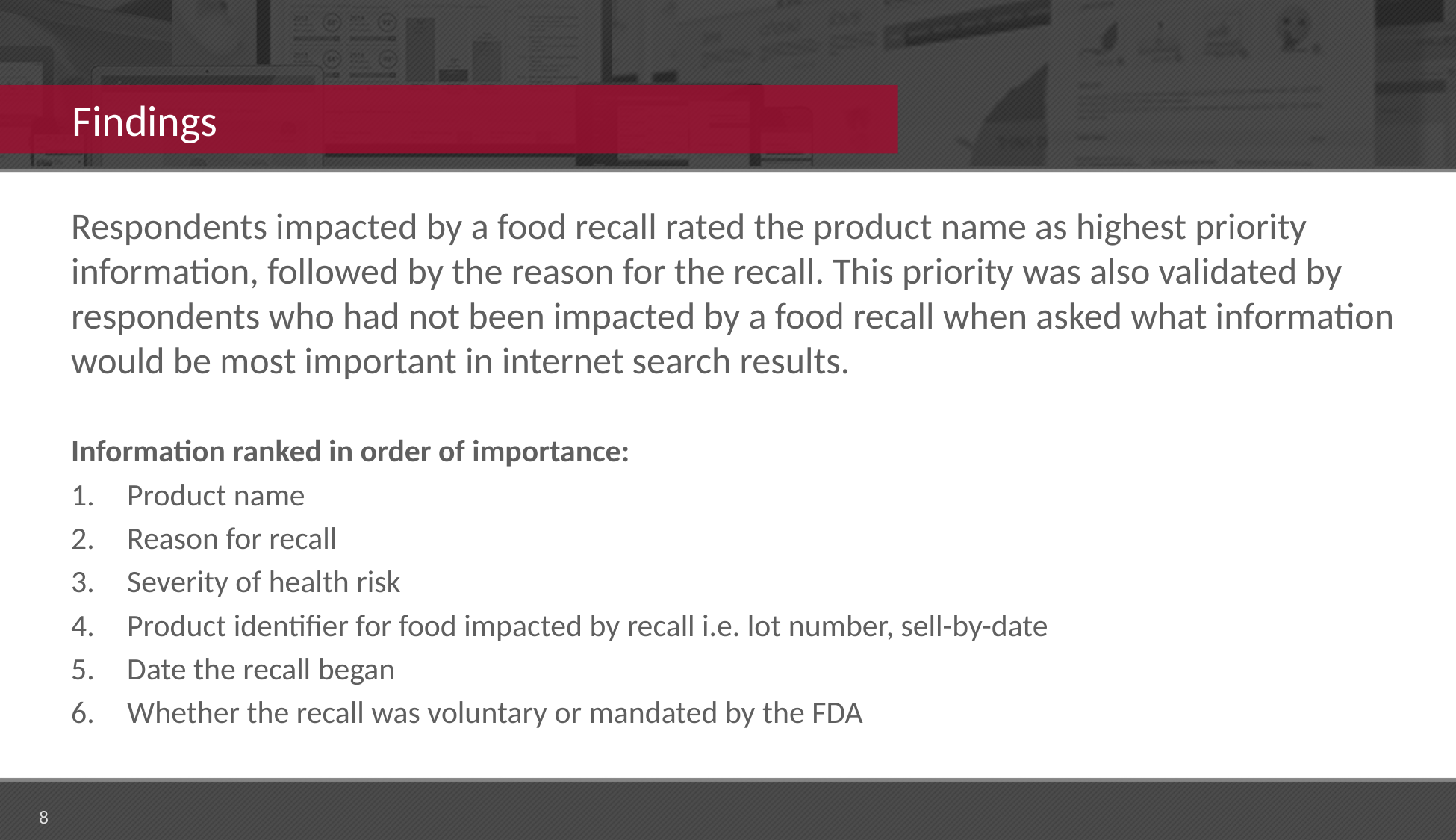

# Findings
Respondents impacted by a food recall rated the product name as highest priority information, followed by the reason for the recall. This priority was also validated by respondents who had not been impacted by a food recall when asked what information would be most important in internet search results.

Information ranked in order of importance:
Product name
Reason for recall
Severity of health risk
Product identifier for food impacted by recall i.e. lot number, sell-by-date
Date the recall began
Whether the recall was voluntary or mandated by the FDA

8